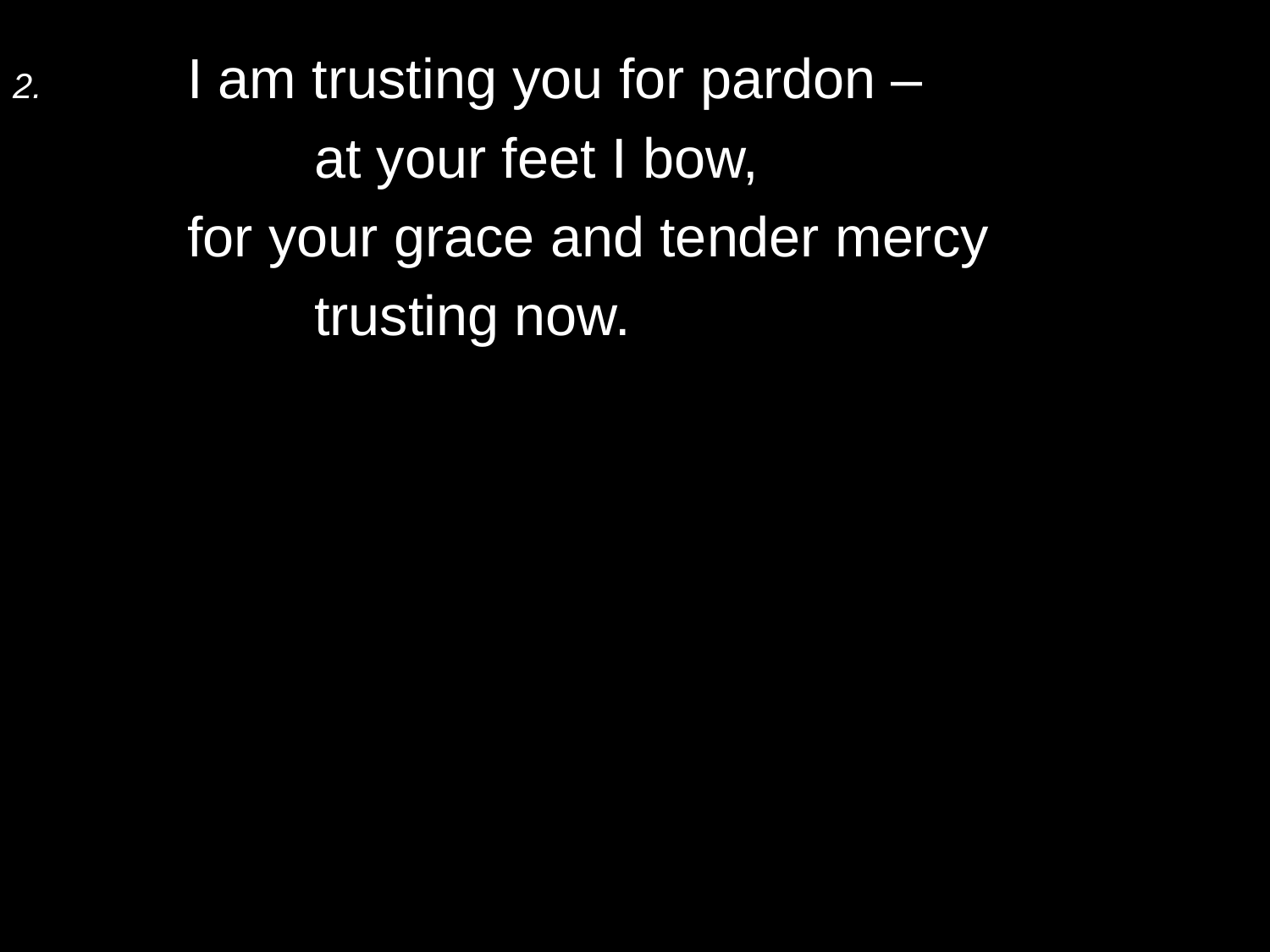

2.	I am trusting you for pardon –
		at your feet I bow,
	for your grace and tender mercy
		trusting now.